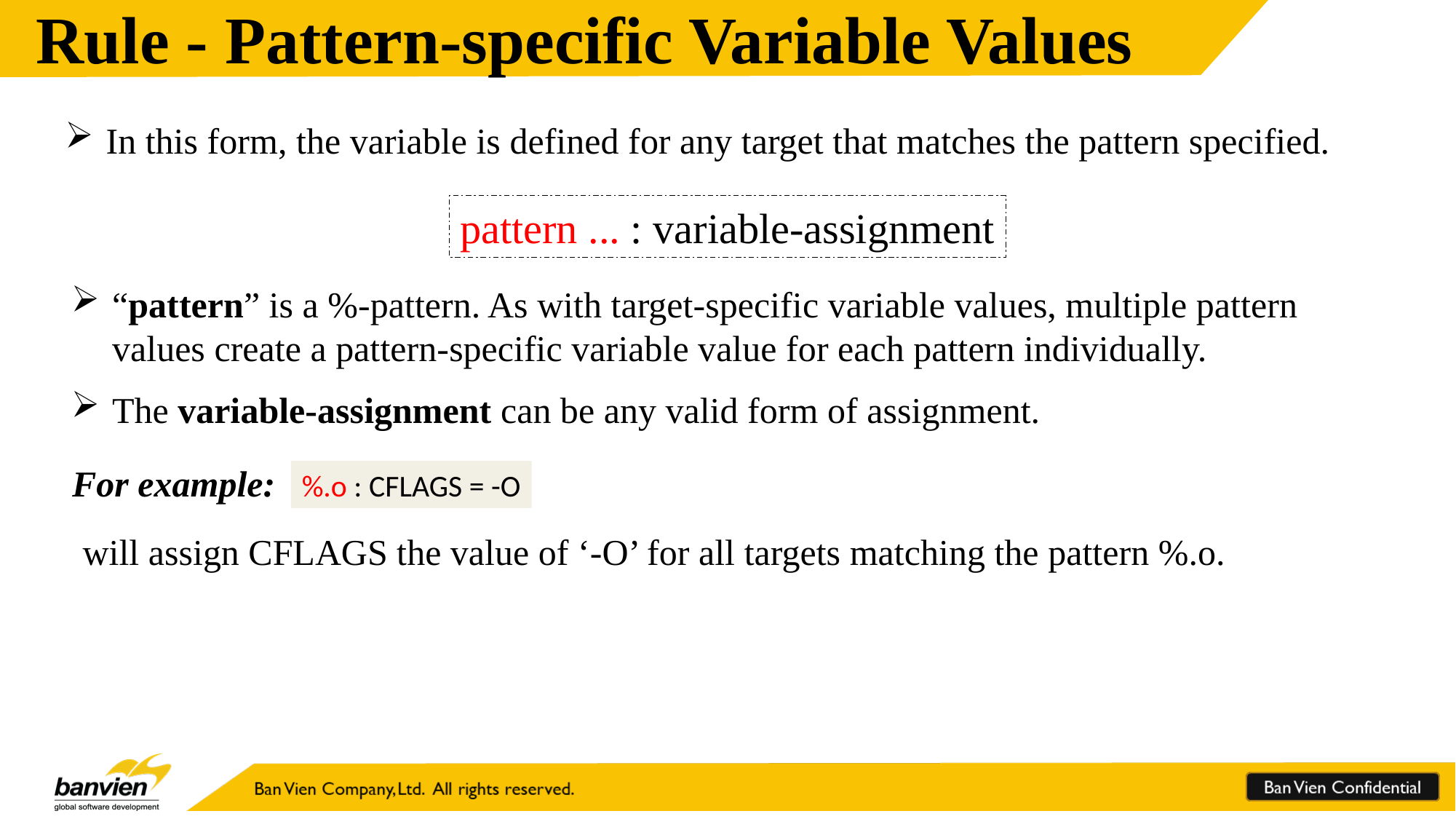

Rule - Pattern-specific Variable Values
In this form, the variable is defined for any target that matches the pattern specified.
pattern ... : variable-assignment
“pattern” is a %-pattern. As with target-specific variable values, multiple pattern values create a pattern-specific variable value for each pattern individually.
The variable-assignment can be any valid form of assignment.
For example:
%.o : CFLAGS = -O
will assign CFLAGS the value of ‘-O’ for all targets matching the pattern %.o.